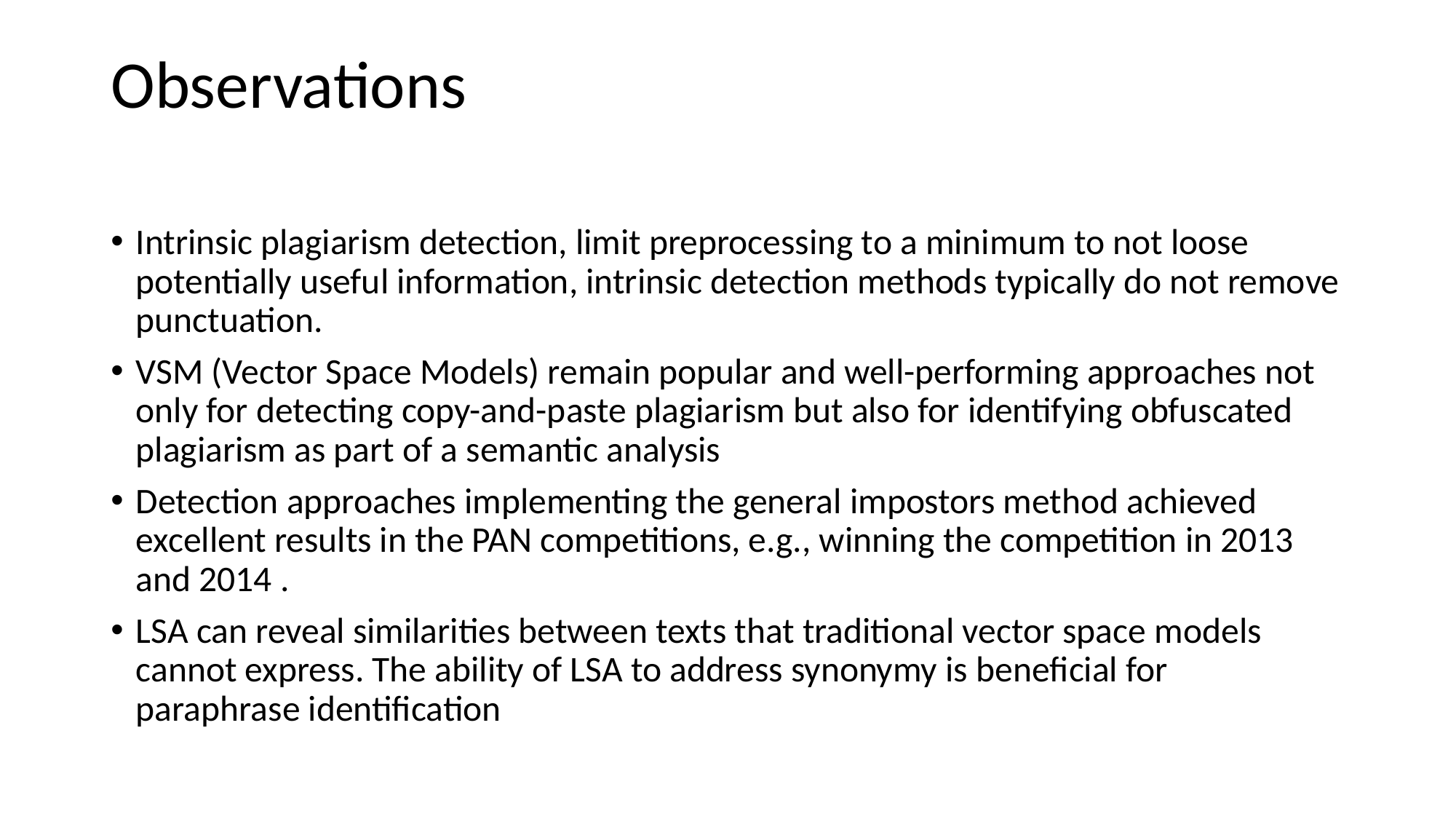

# Observations

Intrinsic plagiarism detection, limit preprocessing to a minimum to not loose potentially useful information, intrinsic detection methods typically do not remove punctuation.
VSM (Vector Space Models) remain popular and well-performing approaches not only for detecting copy-and-paste plagiarism but also for identifying obfuscated plagiarism as part of a semantic analysis
Detection approaches implementing the general impostors method achieved excellent results in the PAN competitions, e.g., winning the competition in 2013 and 2014 .
LSA can reveal similarities between texts that traditional vector space models cannot express. The ability of LSA to address synonymy is beneficial for paraphrase identification